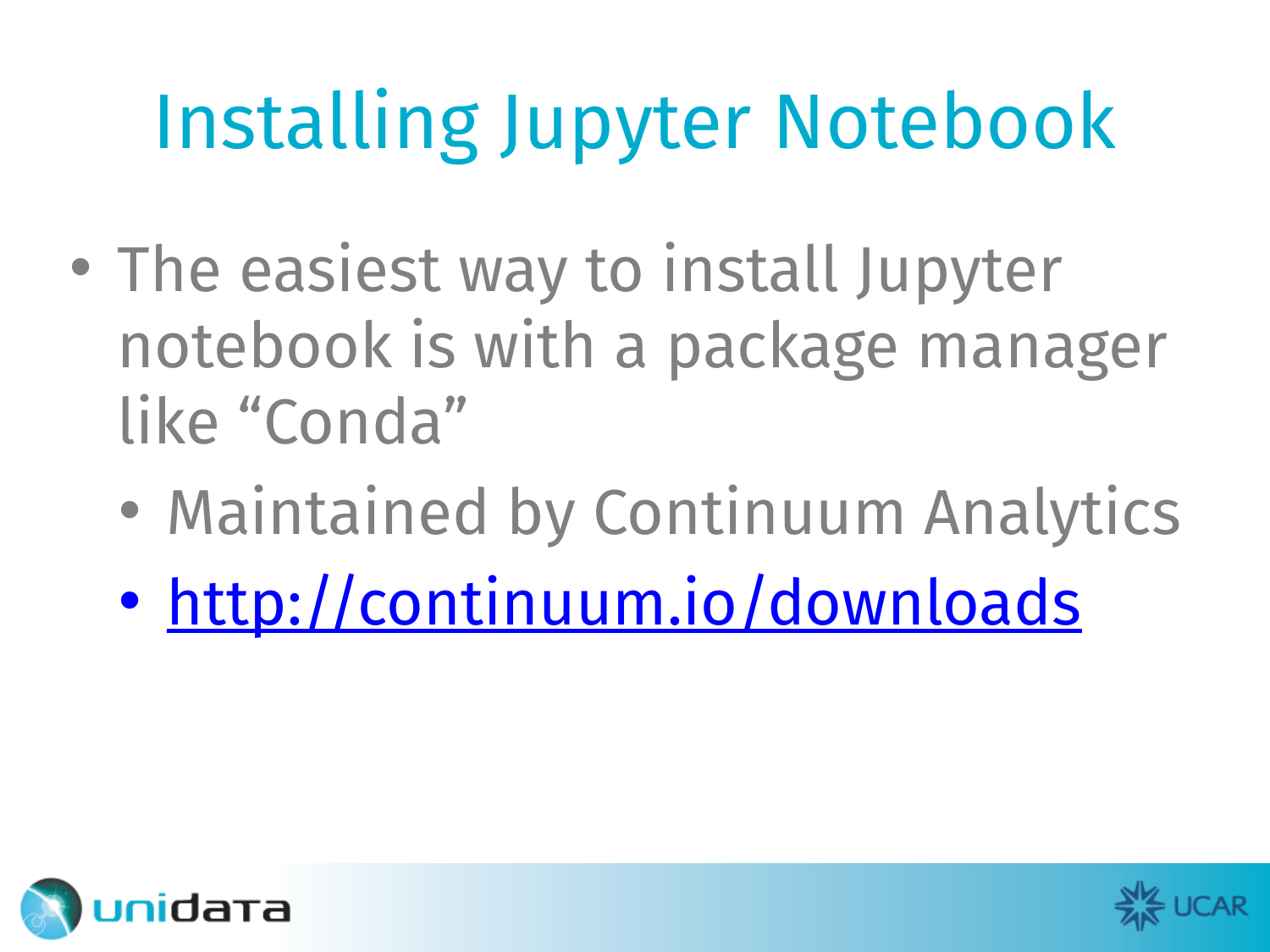

# Installing Jupyter Notebook
The easiest way to install Jupyter notebook is with a package manager like “Conda”
Maintained by Continuum Analytics
http://continuum.io/downloads